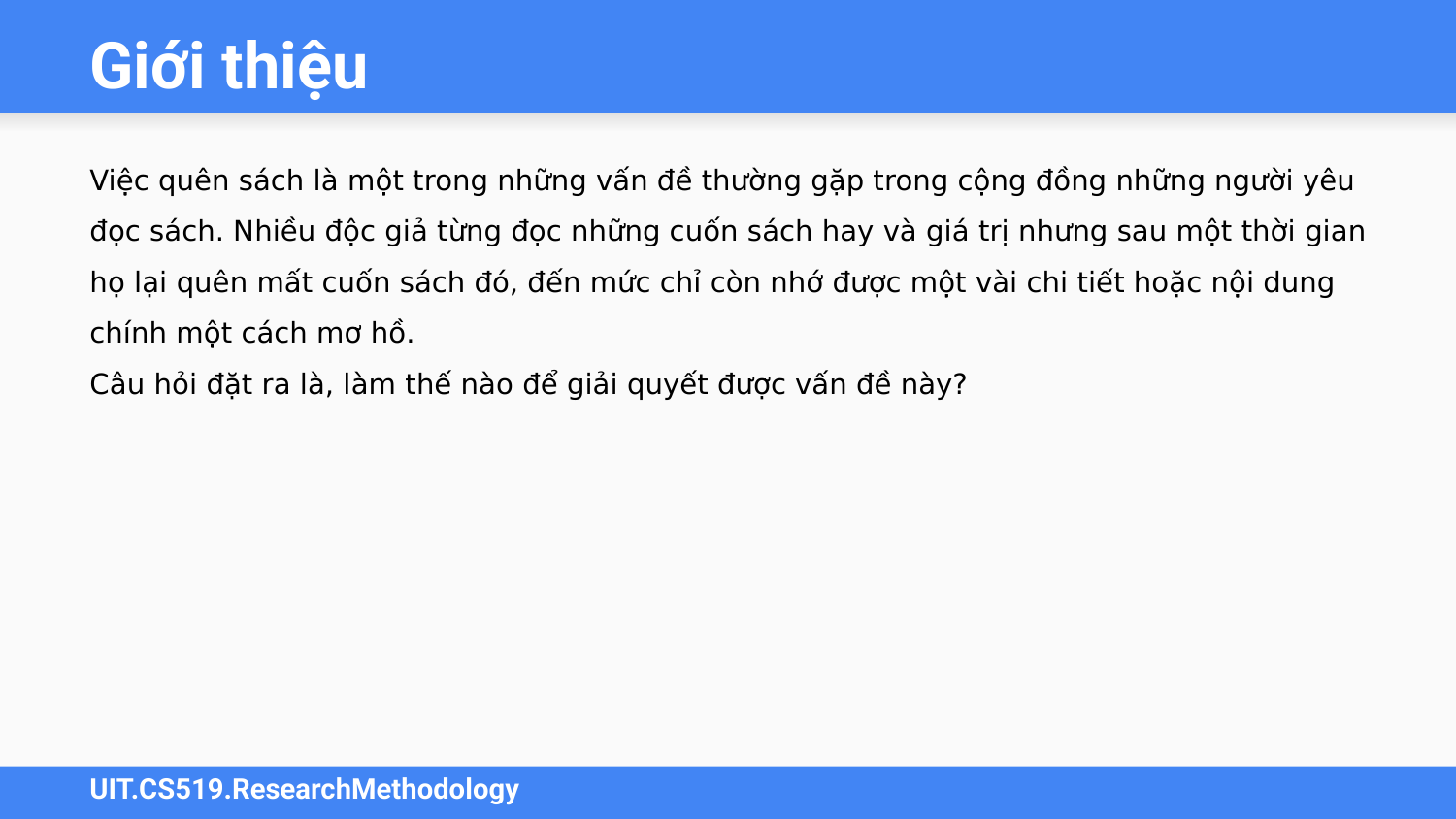

# Giới thiệu
Việc quên sách là một trong những vấn đề thường gặp trong cộng đồng những người yêu đọc sách. Nhiều độc giả từng đọc những cuốn sách hay và giá trị nhưng sau một thời gian họ lại quên mất cuốn sách đó, đến mức chỉ còn nhớ được một vài chi tiết hoặc nội dung chính một cách mơ hồ.
Câu hỏi đặt ra là, làm thế nào để giải quyết được vấn đề này?